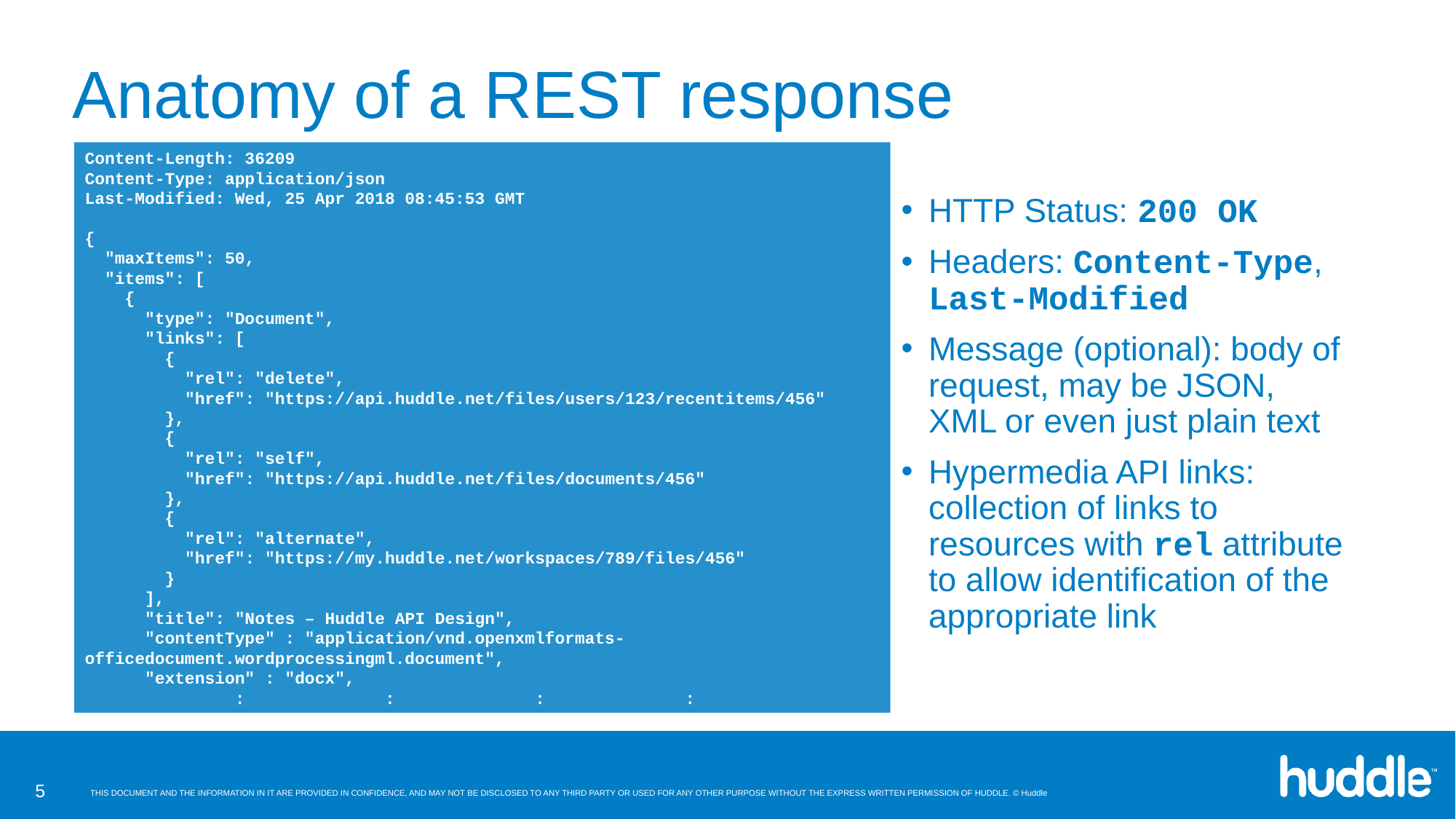

# Anatomy of a REST response
Content-Length: 36209
Content-Type: application/json
Last-Modified: Wed, 25 Apr 2018 08:45:53 GMT

{
  "maxItems": 50,
  "items": [
    {
      "type": "Document",
      "links": [
        {
          "rel": "delete",
          "href": "https://api.huddle.net/files/users/123/recentitems/456"
        },
        {
          "rel": "self",
          "href": "https://api.huddle.net/files/documents/456"
        },
        {
          "rel": "alternate",
          "href": "https://my.huddle.net/workspaces/789/files/456"
        }
      ],
      "title": "Notes – Huddle API Design",
      "contentType" : "application/vnd.openxmlformats-officedocument.wordprocessingml.document",
      "extension" : "docx",
               :              :              :              :
HTTP Status: 200 OK
Headers: Content-Type, Last-Modified
Message (optional): body of request, may be JSON, XML or even just plain text
Hypermedia API links: collection of links to resources with rel attribute to allow identification of the appropriate link